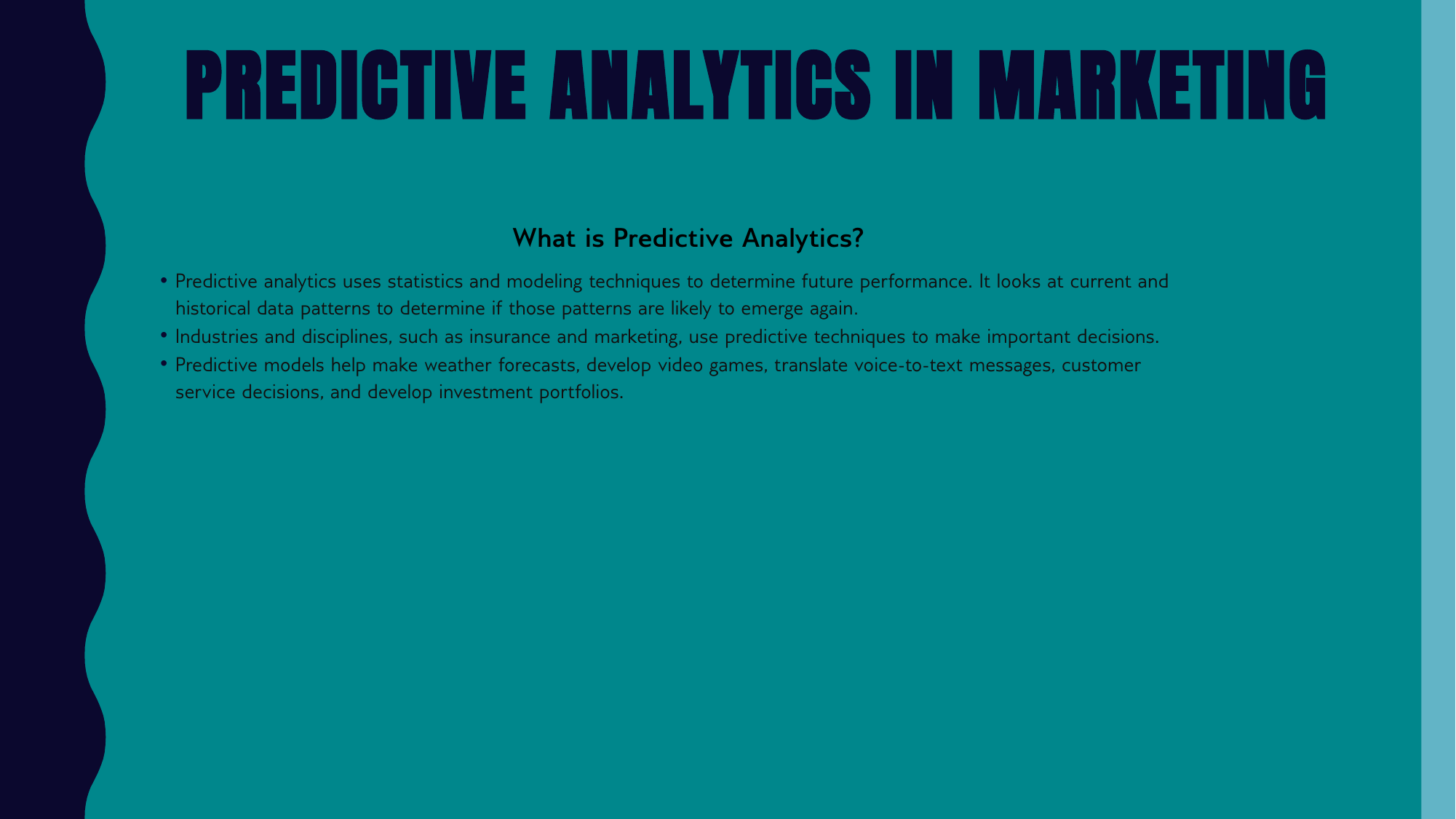

# PREDICTIVE ANALYTICS in marketing
	What is Predictive Analytics?

Predictive analytics uses statistics and modeling techniques to determine future performance. It looks at current and historical data patterns to determine if those patterns are likely to emerge again.
Industries and disciplines, such as insurance and marketing, use predictive techniques to make important decisions.
Predictive models help make weather forecasts, develop video games, translate voice-to-text messages, customer service decisions, and develop investment portfolios.